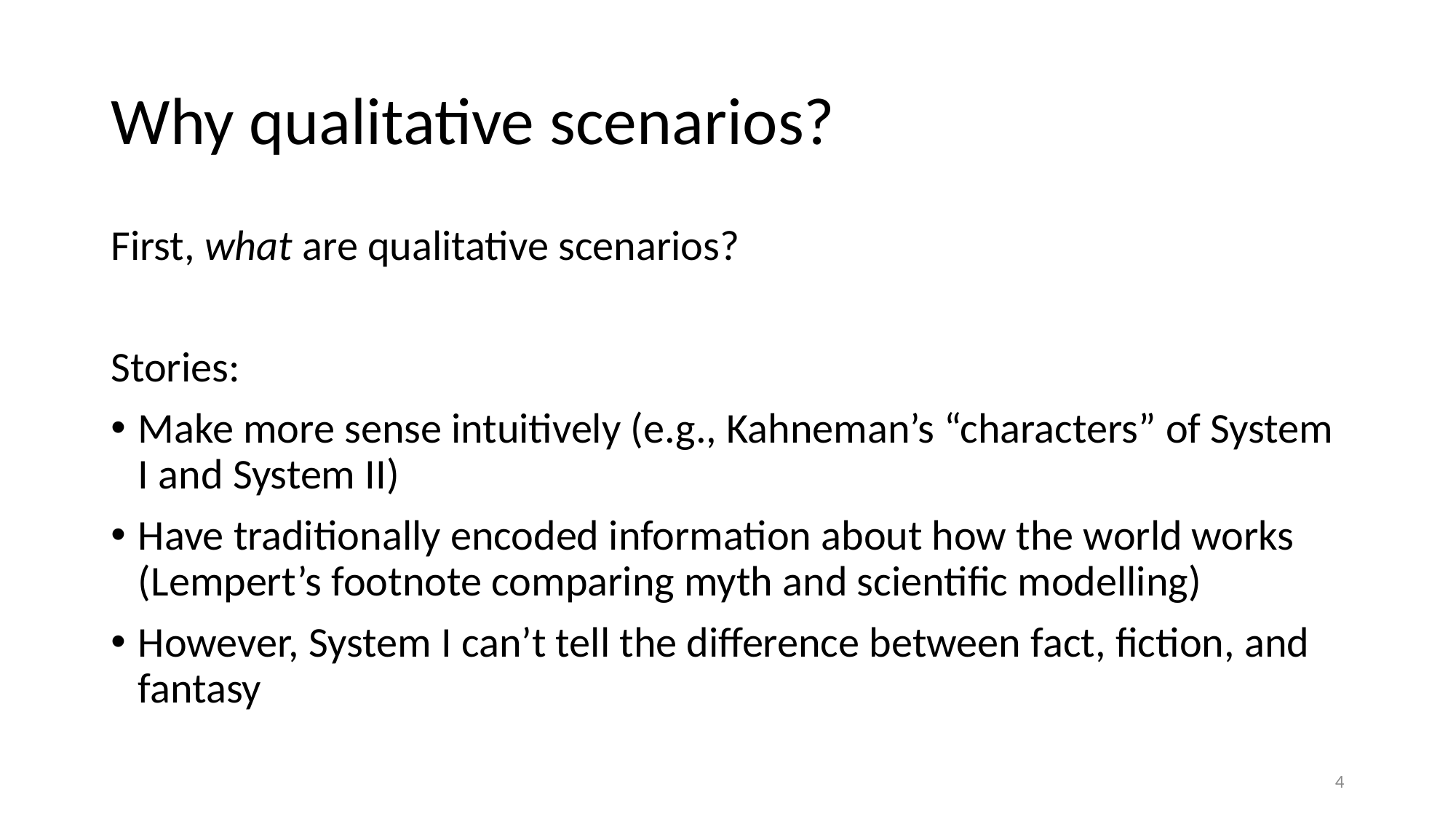

# Why qualitative scenarios?
First, what are qualitative scenarios?

Stories:
Make more sense intuitively (e.g., Kahneman’s “characters” of System I and System II)
Have traditionally encoded information about how the world works (Lempert’s footnote comparing myth and scientific modelling)
However, System I can’t tell the difference between fact, fiction, and fantasy
4